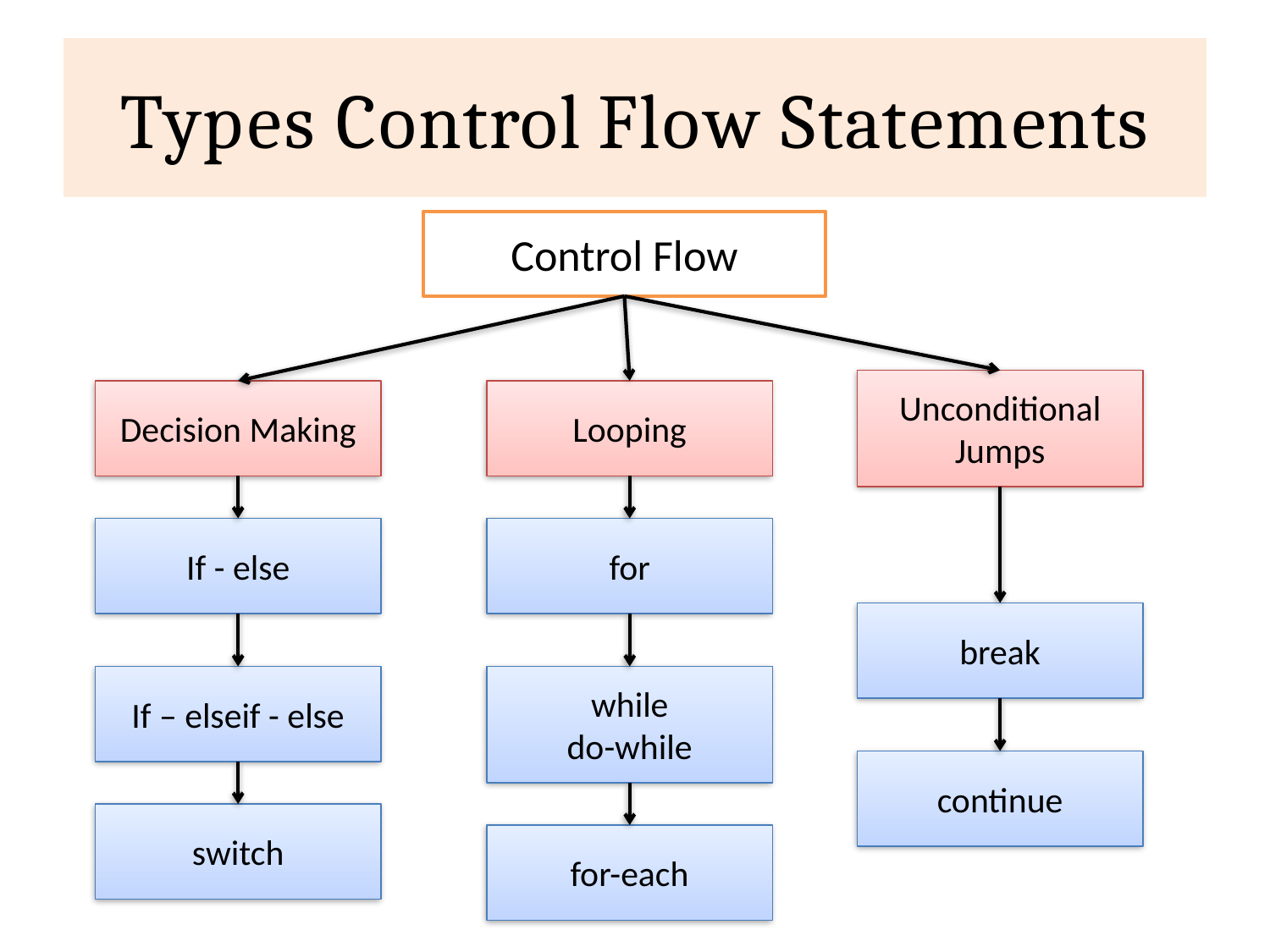

# Types Control Flow Statements
Control Flow
Unconditional Jumps
Decision Making
Looping
If - else
for
break
If – elseif - else
while
do-while
continue
switch
for-each